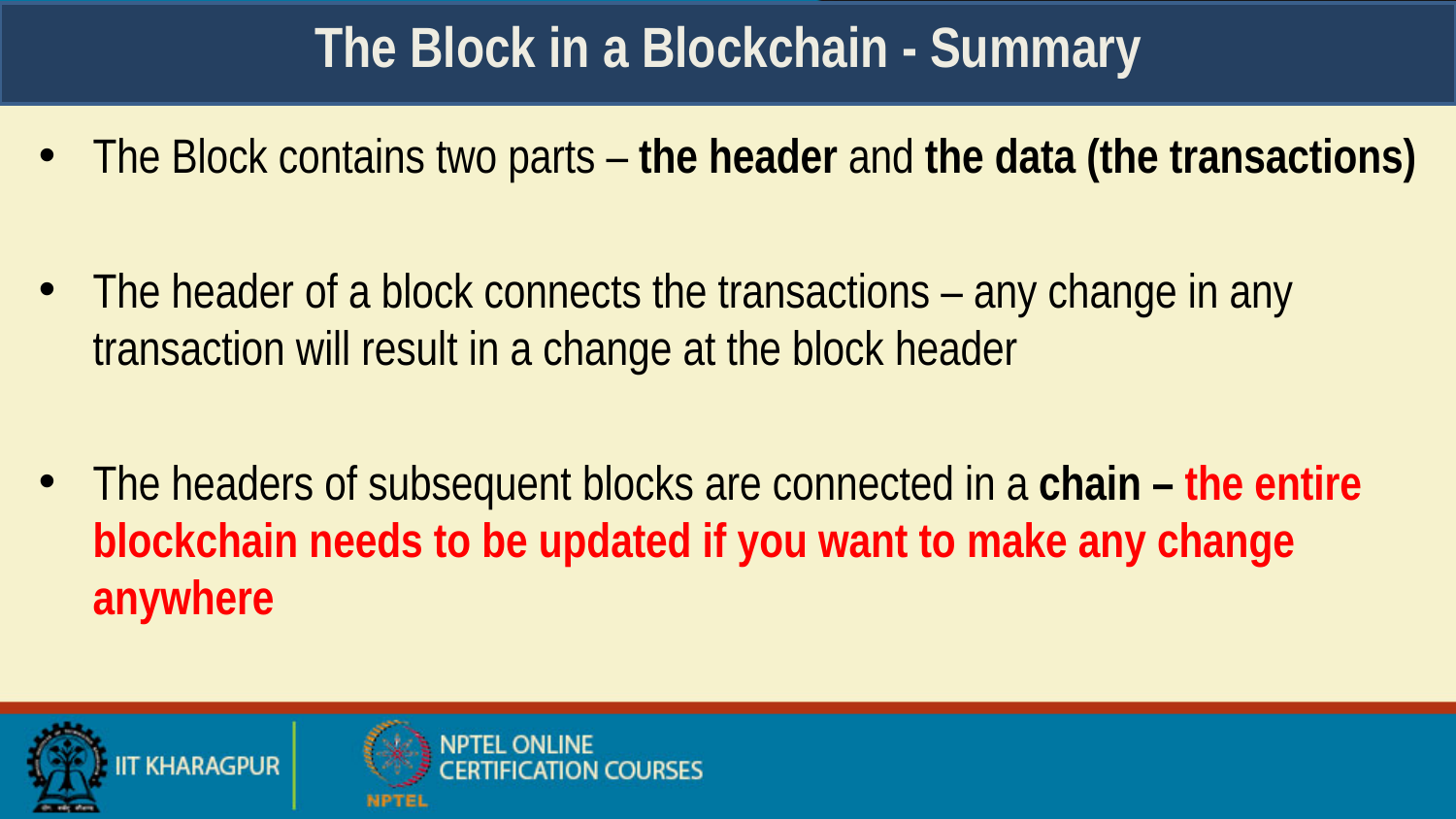

# The Block in a Blockchain - Summary
The Block contains two parts – the header and the data (the transactions)

The header of a block connects the transactions – any change in any transaction will result in a change at the block header

The headers of subsequent blocks are connected in a chain – the entire blockchain needs to be updated if you want to make any change anywhere